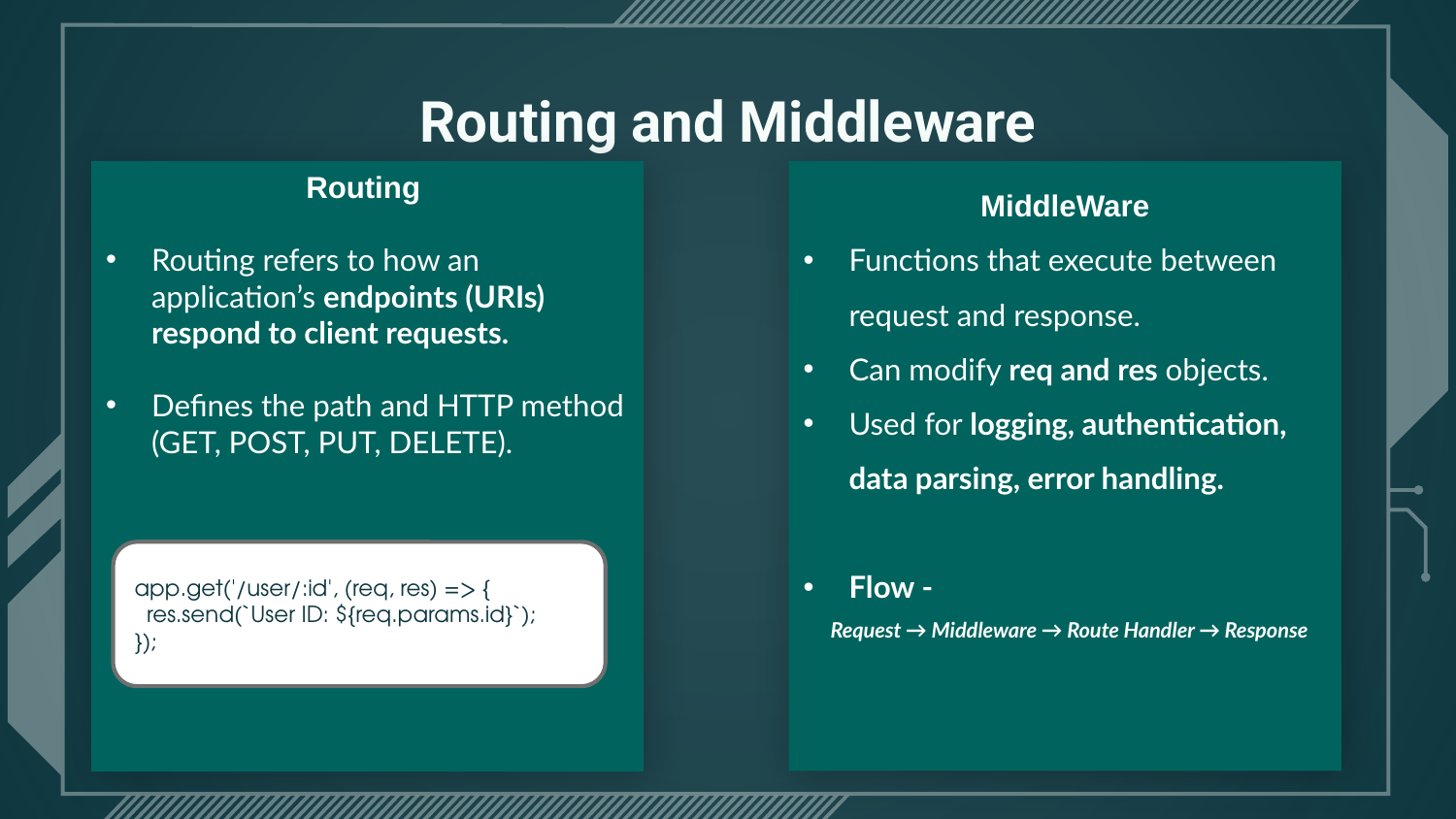

# Routing and Middleware
Routing
Routing refers to how an application’s endpoints (URIs) respond to client requests.

Defines the path and HTTP method (GET, POST, PUT, DELETE).

MiddleWare
Functions that execute between request and response.
Can modify req and res objects.
Used for logging, authentication, data parsing, error handling.

Flow -
       Request → Middleware → Route Handler → Response
app.get('/user/:id', (req, res) => {
  res.send(`User ID: ${req.params.id}`);
});